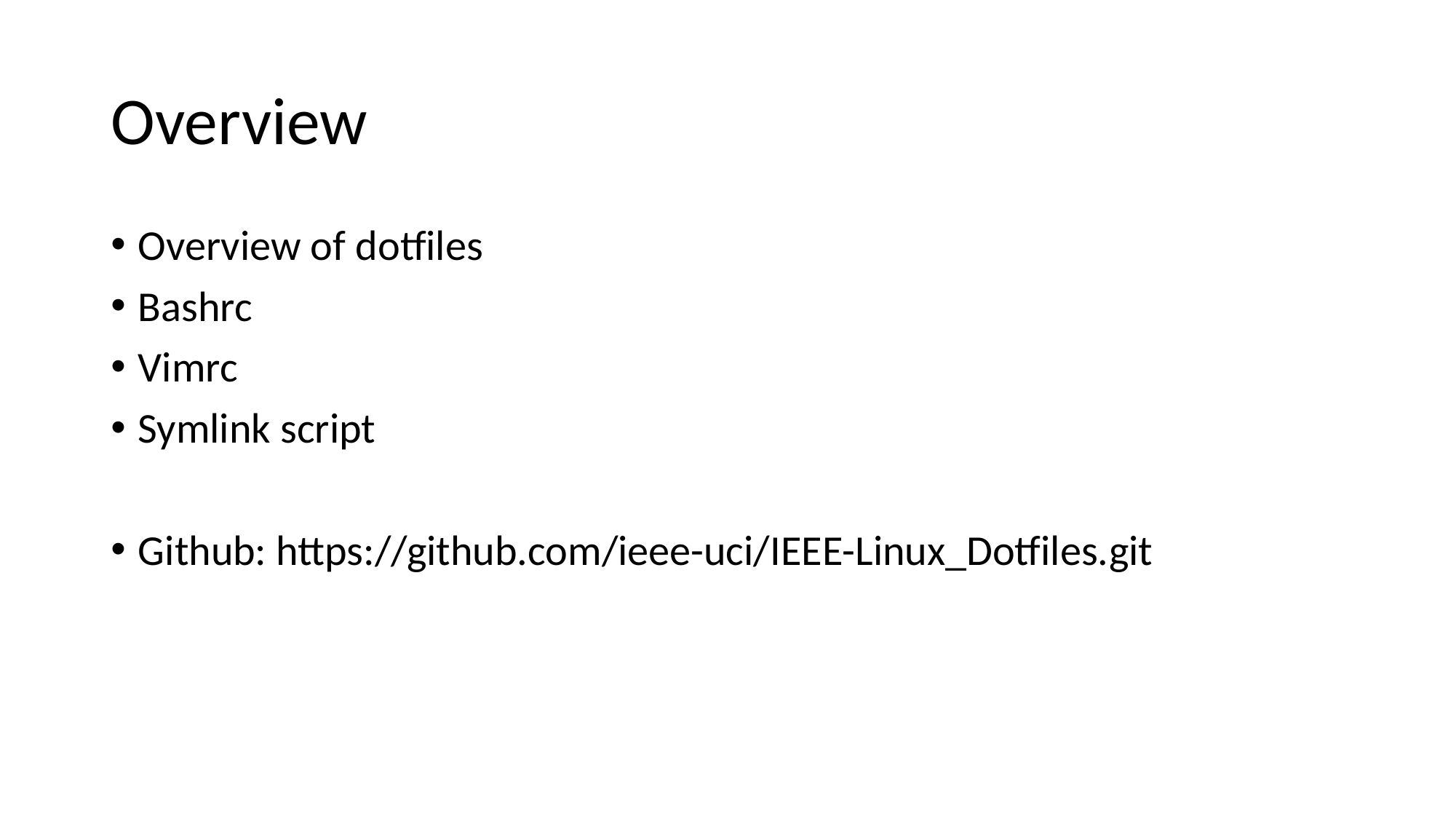

# Overview
Overview of dotfiles
Bashrc
Vimrc
Symlink script

Github: https://github.com/ieee-uci/IEEE-Linux_Dotfiles.git